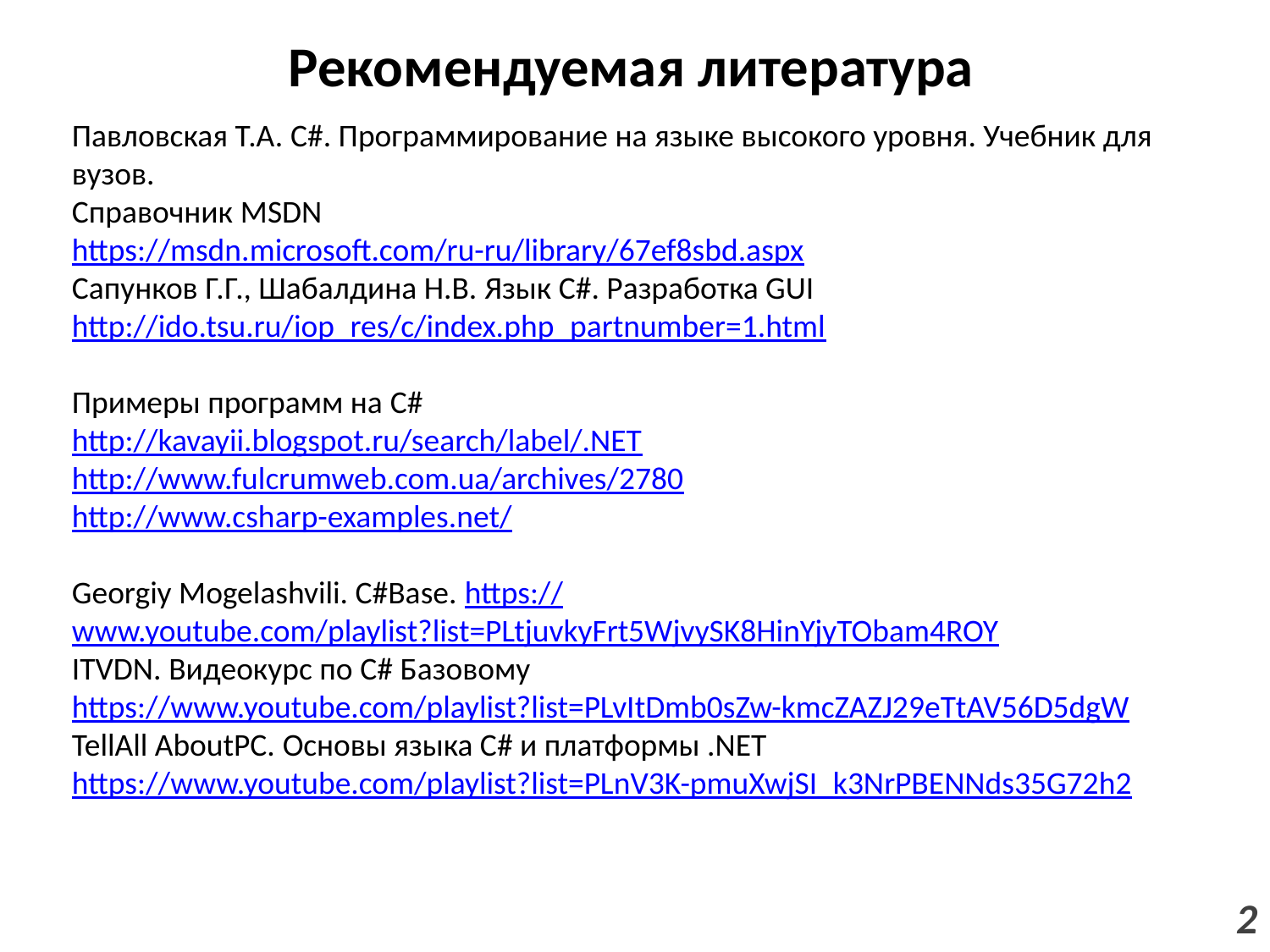

# Рекомендуемая литература
Павловская Т.А. C#. Программирование на языке высокого уровня. Учебник для вузов.
Справочник MSDN
https://msdn.microsoft.com/ru-ru/library/67ef8sbd.aspx
Сапунков Г.Г., Шабалдина Н.В. Язык C#. Разработка GUI
http://ido.tsu.ru/iop_res/c/index.php_partnumber=1.html

Примеры программ на C#
http://kavayii.blogspot.ru/search/label/.NET
http://www.fulcrumweb.com.ua/archives/2780
http://www.csharp-examples.net/

Georgiy Mogelashvili. C#Base. https://www.youtube.com/playlist?list=PLtjuvkyFrt5WjvySK8HinYjyTObam4ROY
ITVDN. Видеокурс по C# Базовому
https://www.youtube.com/playlist?list=PLvItDmb0sZw-kmcZAZJ29eTtAV56D5dgW
TellAll AboutPC. Основы языка C# и платформы .NET
https://www.youtube.com/playlist?list=PLnV3K-pmuXwjSI_k3NrPBENNds35G72h2

2